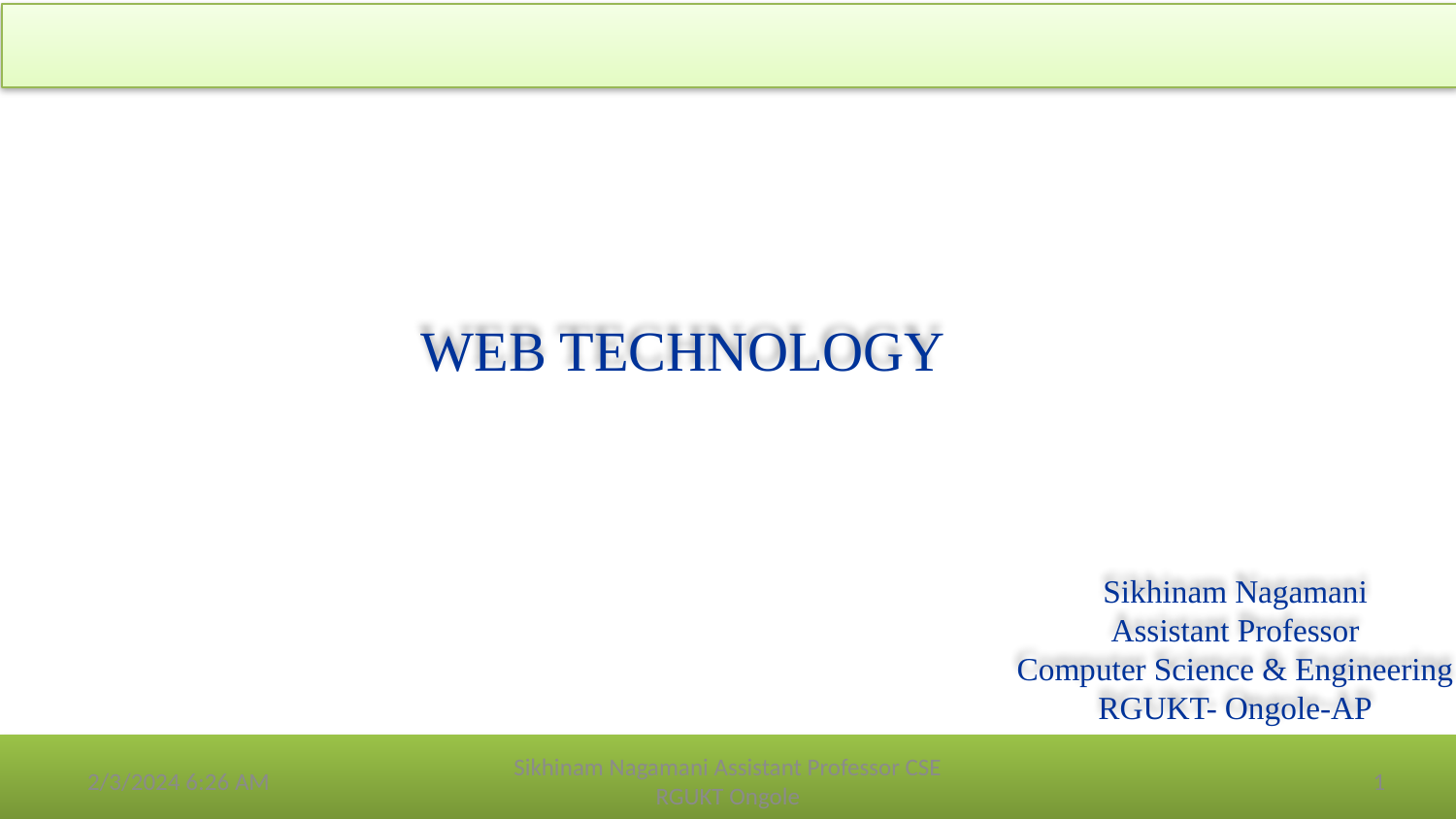

WEB TECHNOLOGY

Sikhinam Nagamani
Assistant Professor
Computer Science & Engineering
RGUKT- Ongole-AP

2/3/2024 6:26 AM
Sikhinam Nagamani Assistant Professor CSE RGUKT Ongole
1